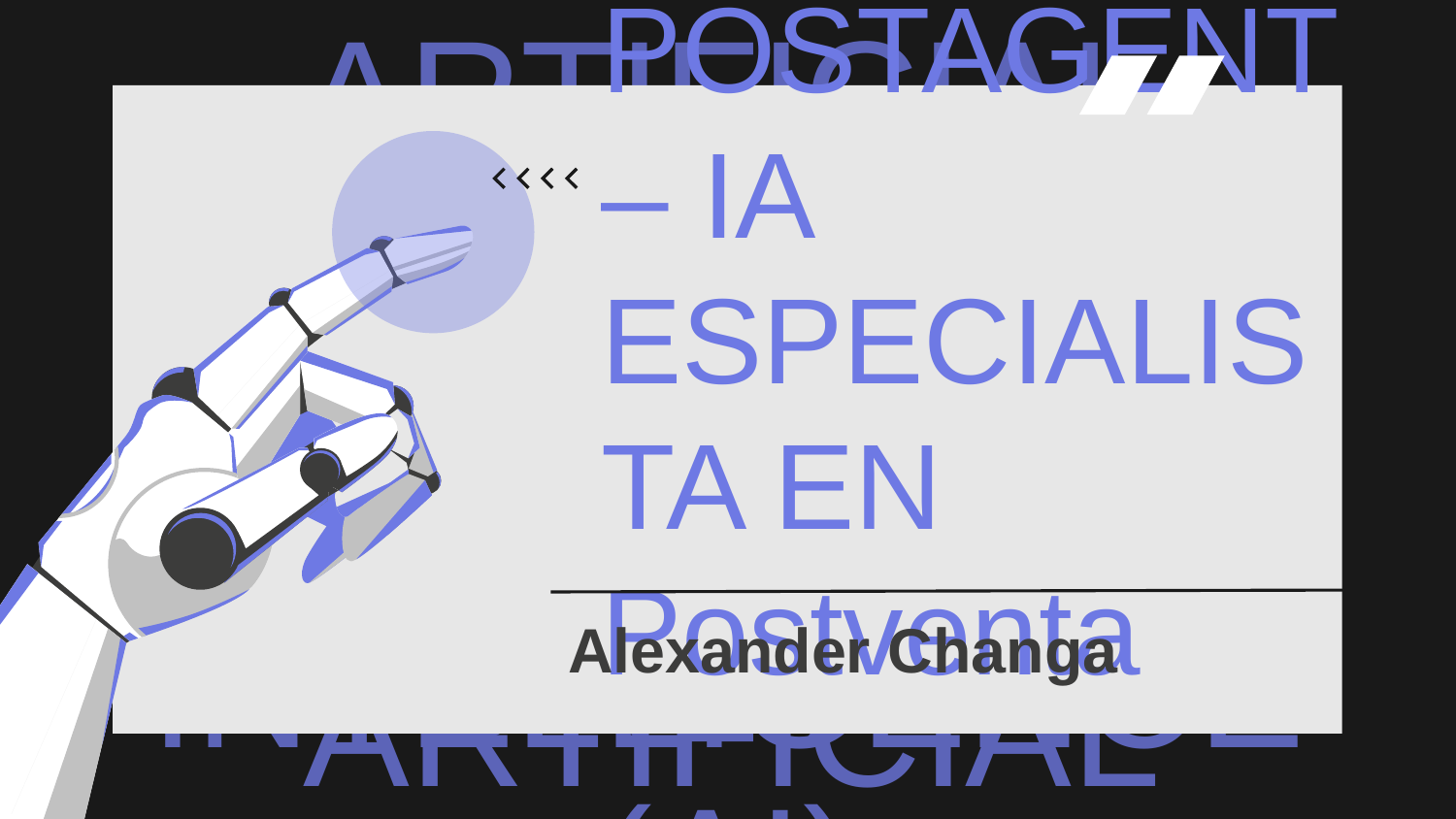

# POSTAGENT – IA ESPECIALISTA EN Postventa

Alexander Changa